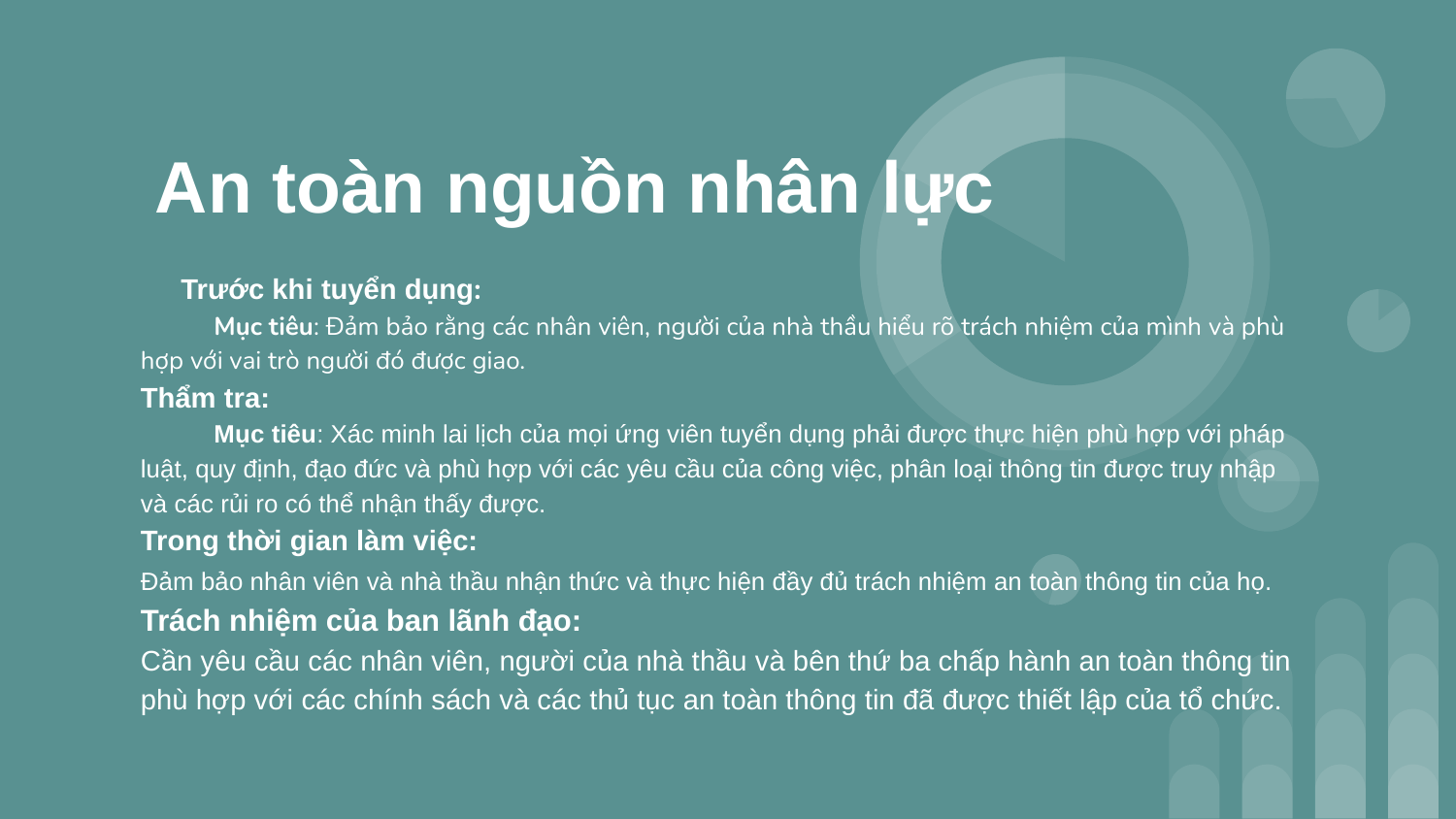

# An toàn nguồn nhân lực
 	Trước khi tuyển dụng:
Mục tiêu: Đảm bảo rằng các nhân viên, người của nhà thầu hiểu rõ trách nhiệm của mình và phù hợp với vai trò người đó được giao.
Thẩm tra:
Mục tiêu: Xác minh lai lịch của mọi ứng viên tuyển dụng phải được thực hiện phù hợp với pháp luật, quy định, đạo đức và phù hợp với các yêu cầu của công việc, phân loại thông tin được truy nhập và các rủi ro có thể nhận thấy được.
Trong thời gian làm việc:
	Đảm bảo nhân viên và nhà thầu nhận thức và thực hiện đầy đủ trách nhiệm an toàn thông tin của họ.
	Trách nhiệm của ban lãnh đạo:
		Cần yêu cầu các nhân viên, người của nhà thầu và bên thứ ba chấp hành an toàn thông tin phù hợp với các chính sách và các thủ tục an toàn thông tin đã được thiết lập của tổ chức.